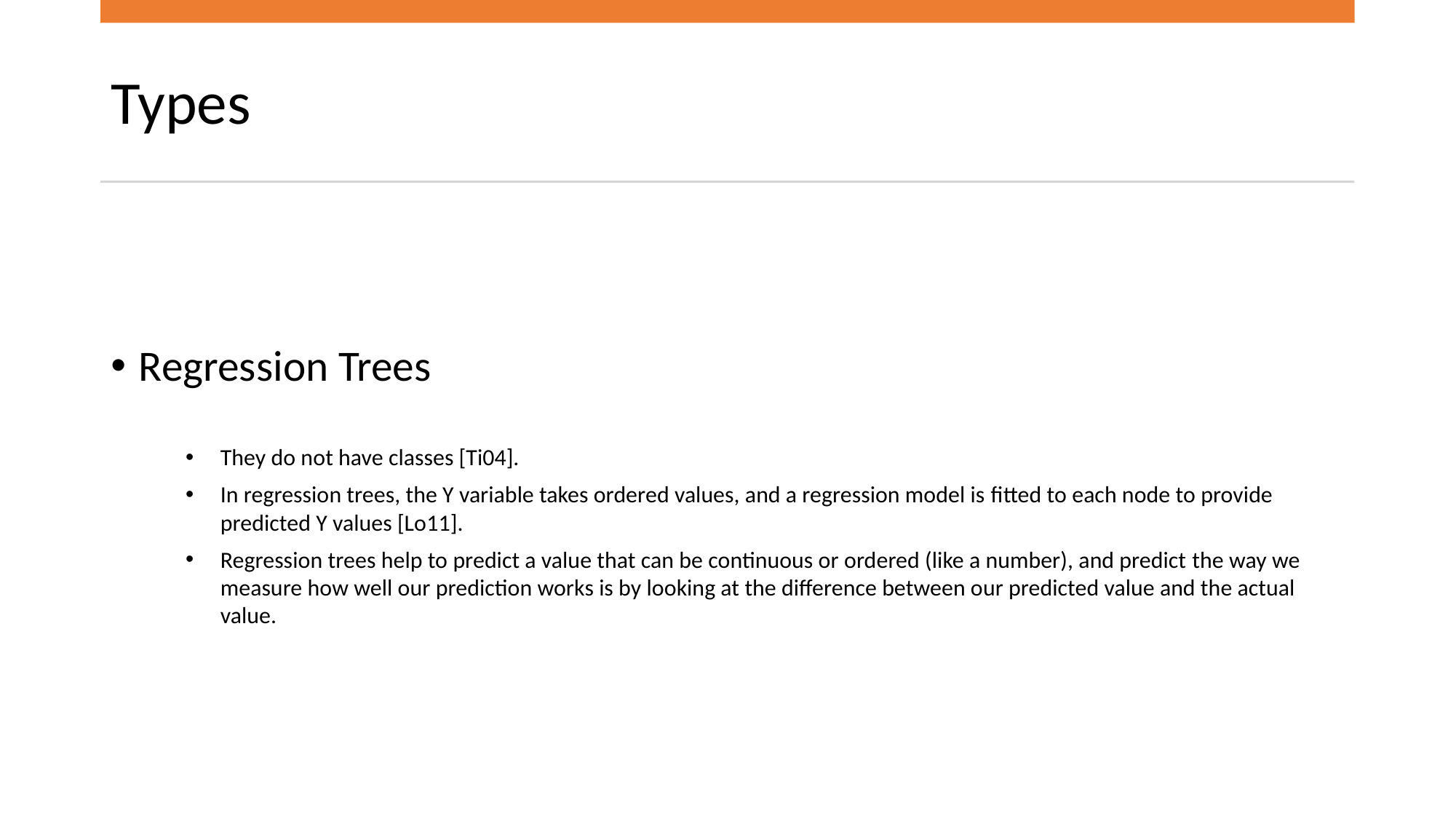

# Types

Regression Trees
They do not have classes [Ti04].
In regression trees, the Y variable takes ordered values, and a regression model is fitted to each node to provide predicted Y values [Lo11].
Regression trees help to predict a value that can be continuous or ordered (like a number), and predict the way we measure how well our prediction works is by looking at the difference between our predicted value and the actual value.